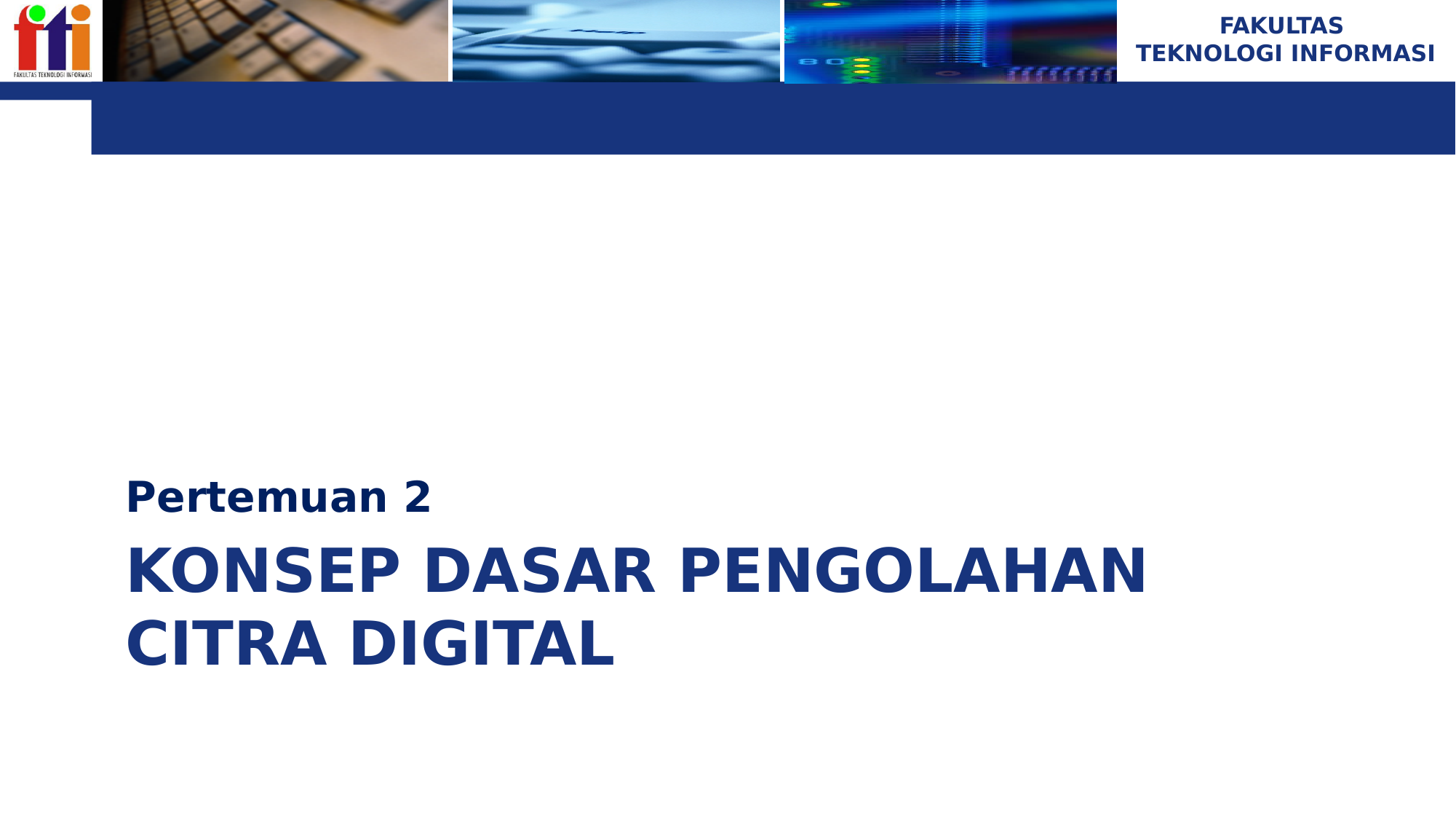

Pertemuan 2
# KONSEP DASAR PENGOLAHAN CITRA DIGITAL